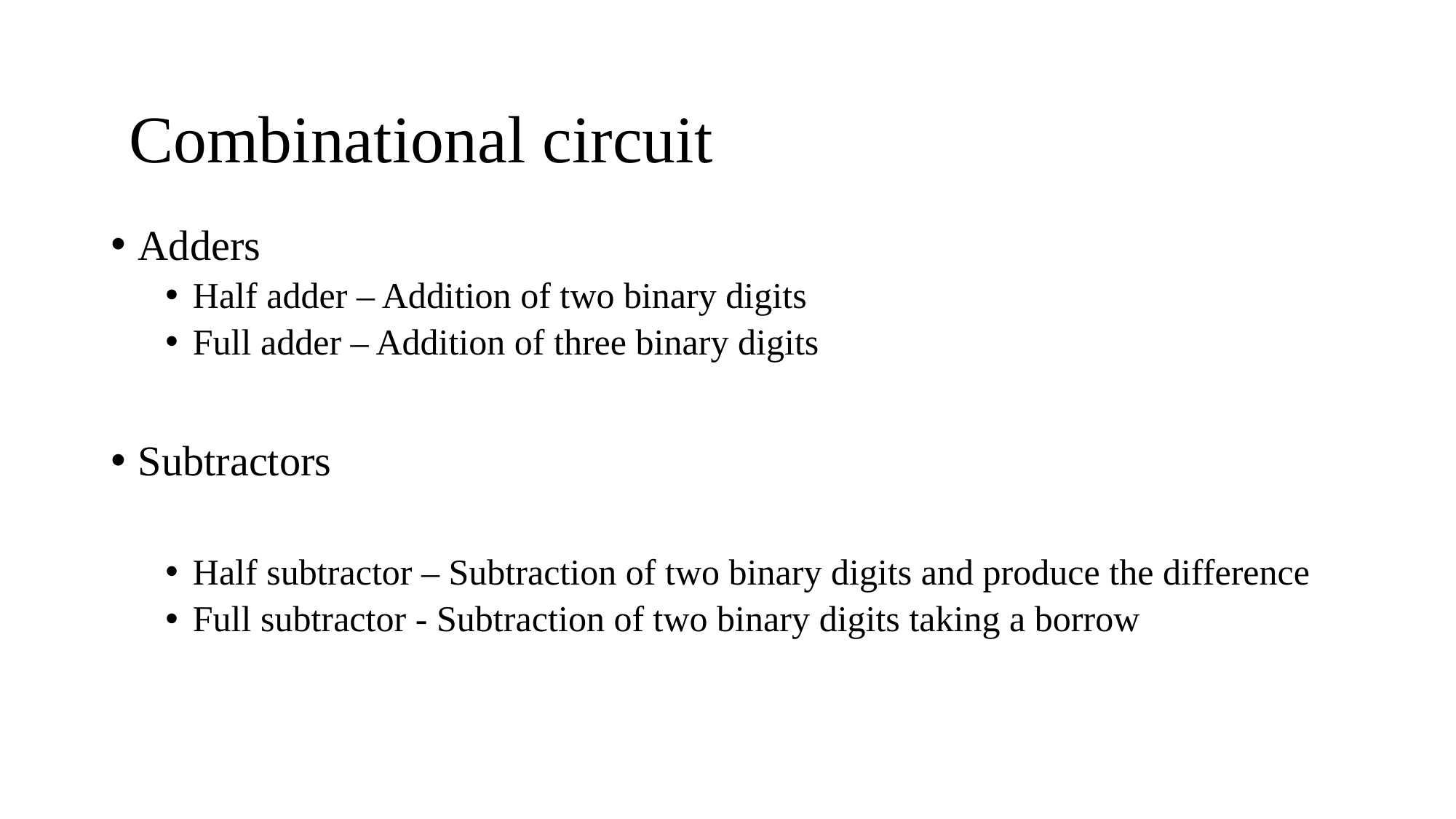

Combinational circuit
Adders
Half adder – Addition of two binary digits
Full adder – Addition of three binary digits

Subtractors

Half subtractor – Subtraction of two binary digits and produce the difference
Full subtractor - Subtraction of two binary digits taking a borrow